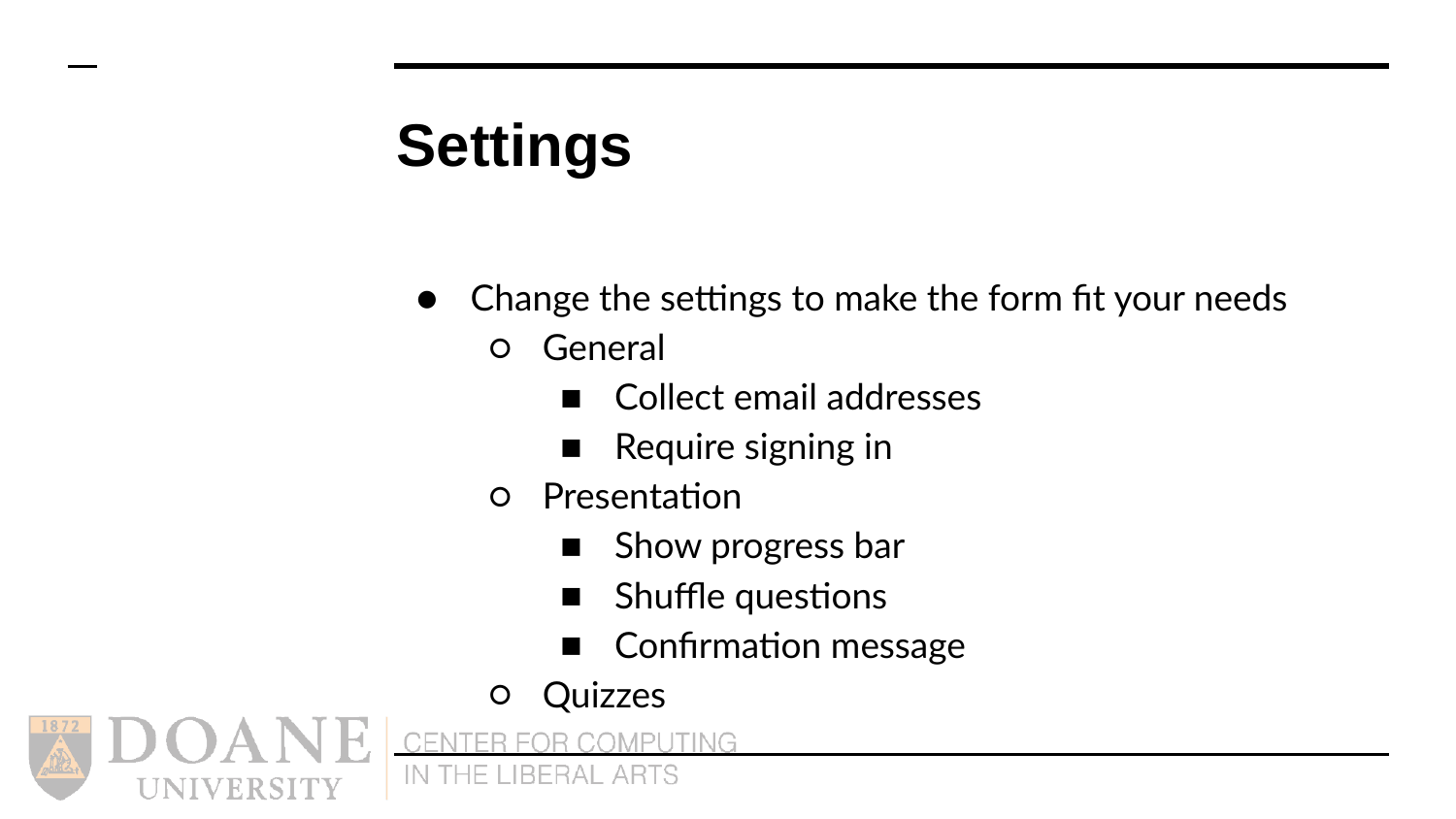

# Settings
Change the settings to make the form fit your needs
General
Collect email addresses
Require signing in
Presentation
Show progress bar
Shuffle questions
Confirmation message
Quizzes